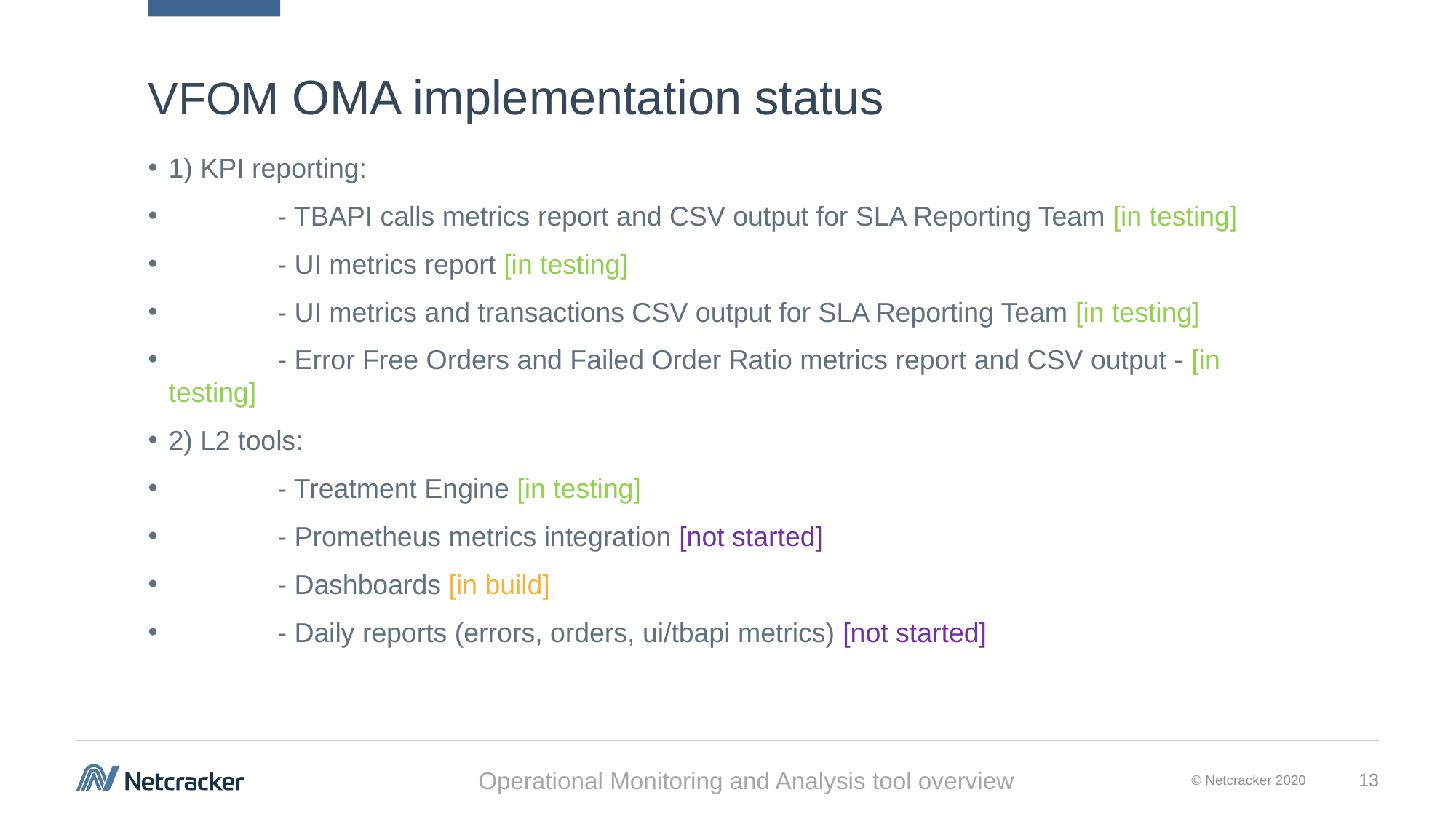

# VFOM OMA implementation status
1) KPI reporting:
	- TBAPI calls metrics report and CSV output for SLA Reporting Team [in testing]
	- UI metrics report [in testing]
	- UI metrics and transactions CSV output for SLA Reporting Team [in testing]
	- Error Free Orders and Failed Order Ratio metrics report and CSV output - [in testing]
2) L2 tools:
	- Treatment Engine [in testing]
	- Prometheus metrics integration [not started]
	- Dashboards [in build]
	- Daily reports (errors, orders, ui/tbapi metrics) [not started]